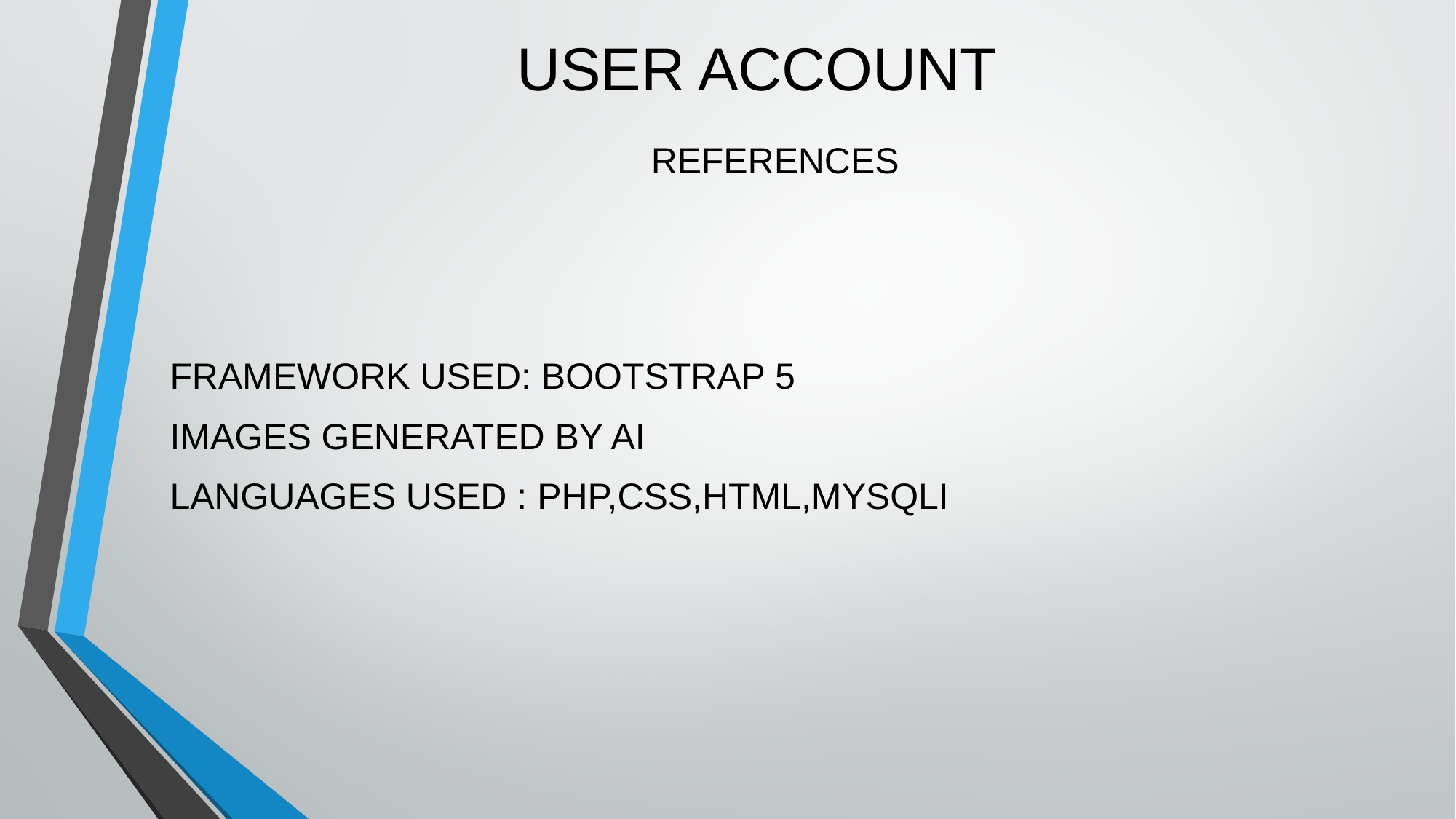

# USER ACCOUNT
REFERENCES
FRAMEWORK USED: BOOTSTRAP 5
IMAGES GENERATED BY AI
LANGUAGES USED : PHP,CSS,HTML,MYSQLI